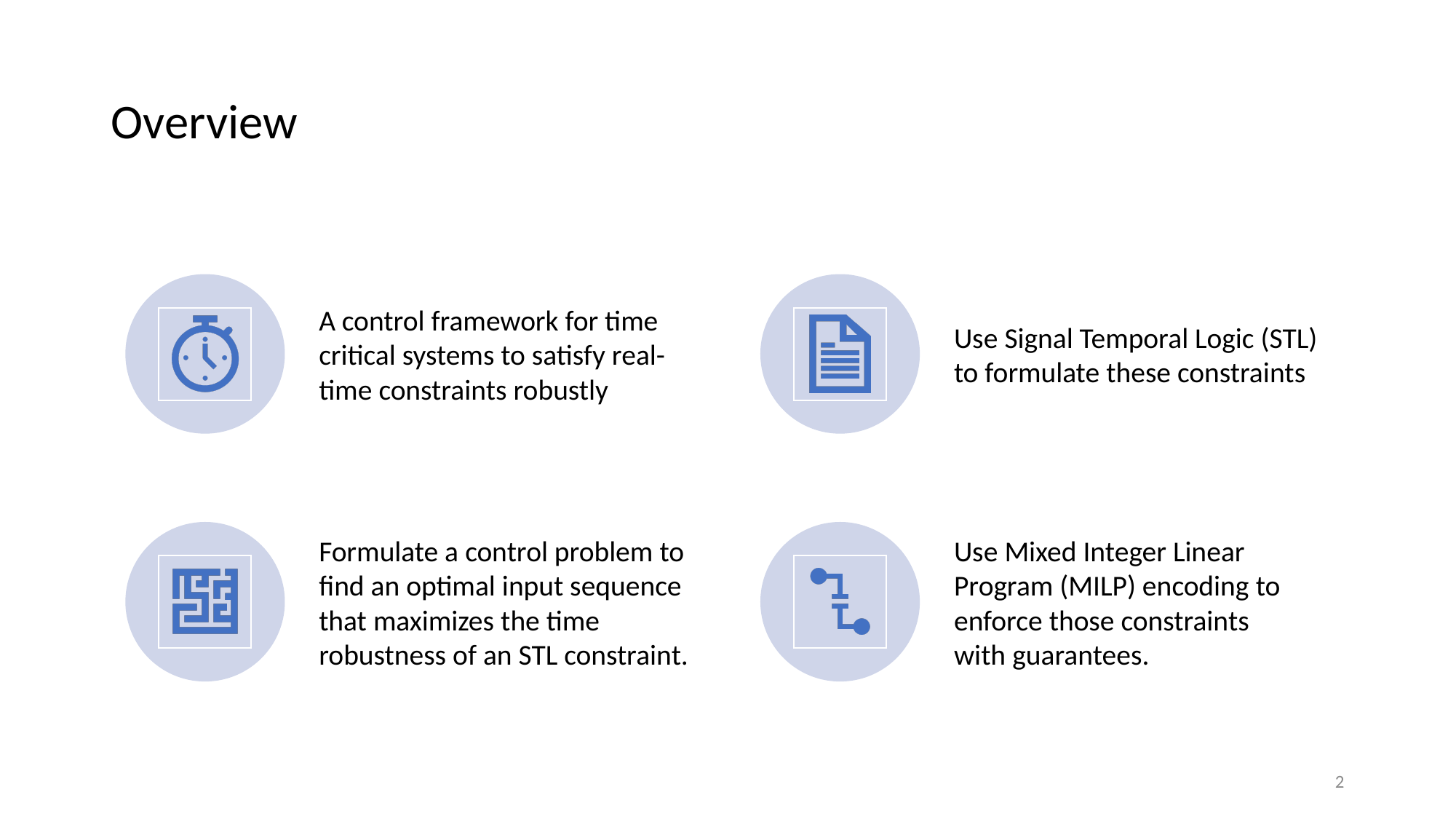

# Overview
A control framework for time critical systems to satisfy real-time constraints robustly
Use Signal Temporal Logic (STL) to formulate these constraints
Formulate a control problem to find an optimal input sequence that maximizes the time robustness of an STL constraint.
Use Mixed Integer Linear Program (MILP) encoding to enforce those constraints with guarantees.
2